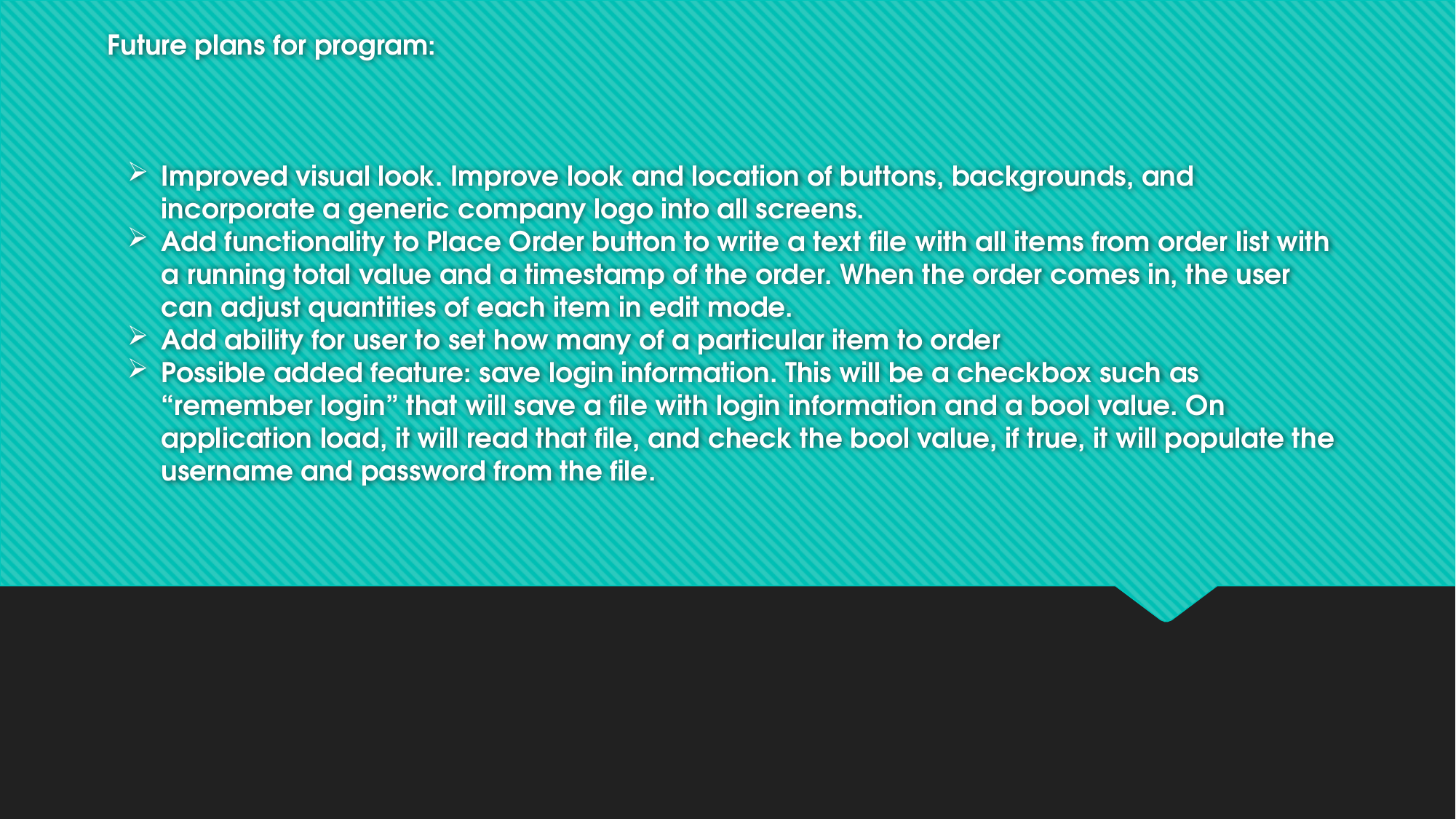

# Future plans for program:
Improved visual look. Improve look and location of buttons, backgrounds, and incorporate a generic company logo into all screens.
Add functionality to Place Order button to write a text file with all items from order list with a running total value and a timestamp of the order. When the order comes in, the user can adjust quantities of each item in edit mode.
Add ability for user to set how many of a particular item to order
Possible added feature: save login information. This will be a checkbox such as “remember login” that will save a file with login information and a bool value. On application load, it will read that file, and check the bool value, if true, it will populate the username and password from the file.